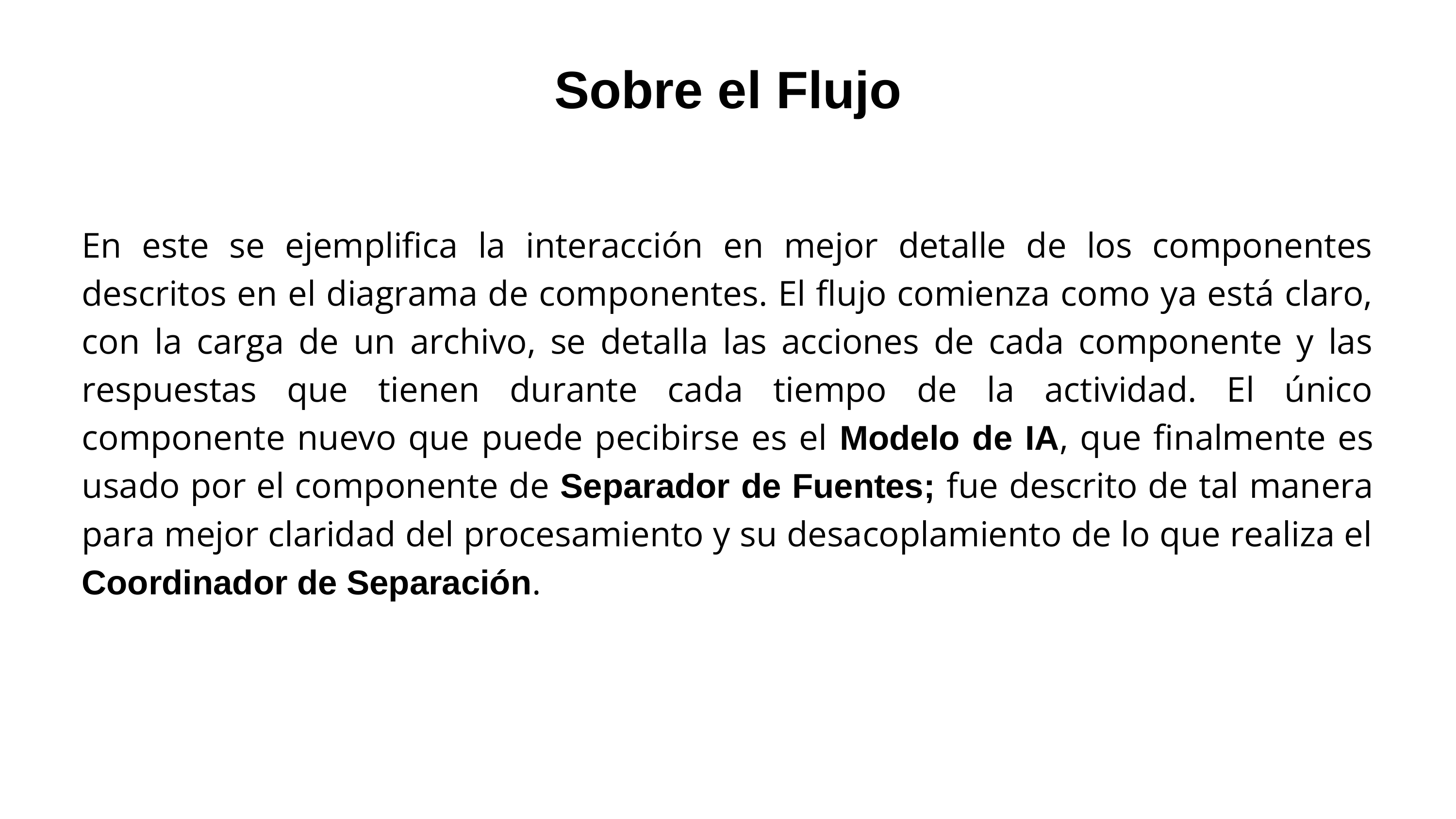

Sobre el Flujo
En este se ejemplifica la interacción en mejor detalle de los componentes descritos en el diagrama de componentes. El flujo comienza como ya está claro, con la carga de un archivo, se detalla las acciones de cada componente y las respuestas que tienen durante cada tiempo de la actividad. El único componente nuevo que puede pecibirse es el Modelo de IA, que finalmente es usado por el componente de Separador de Fuentes; fue descrito de tal manera para mejor claridad del procesamiento y su desacoplamiento de lo que realiza el Coordinador de Separación.